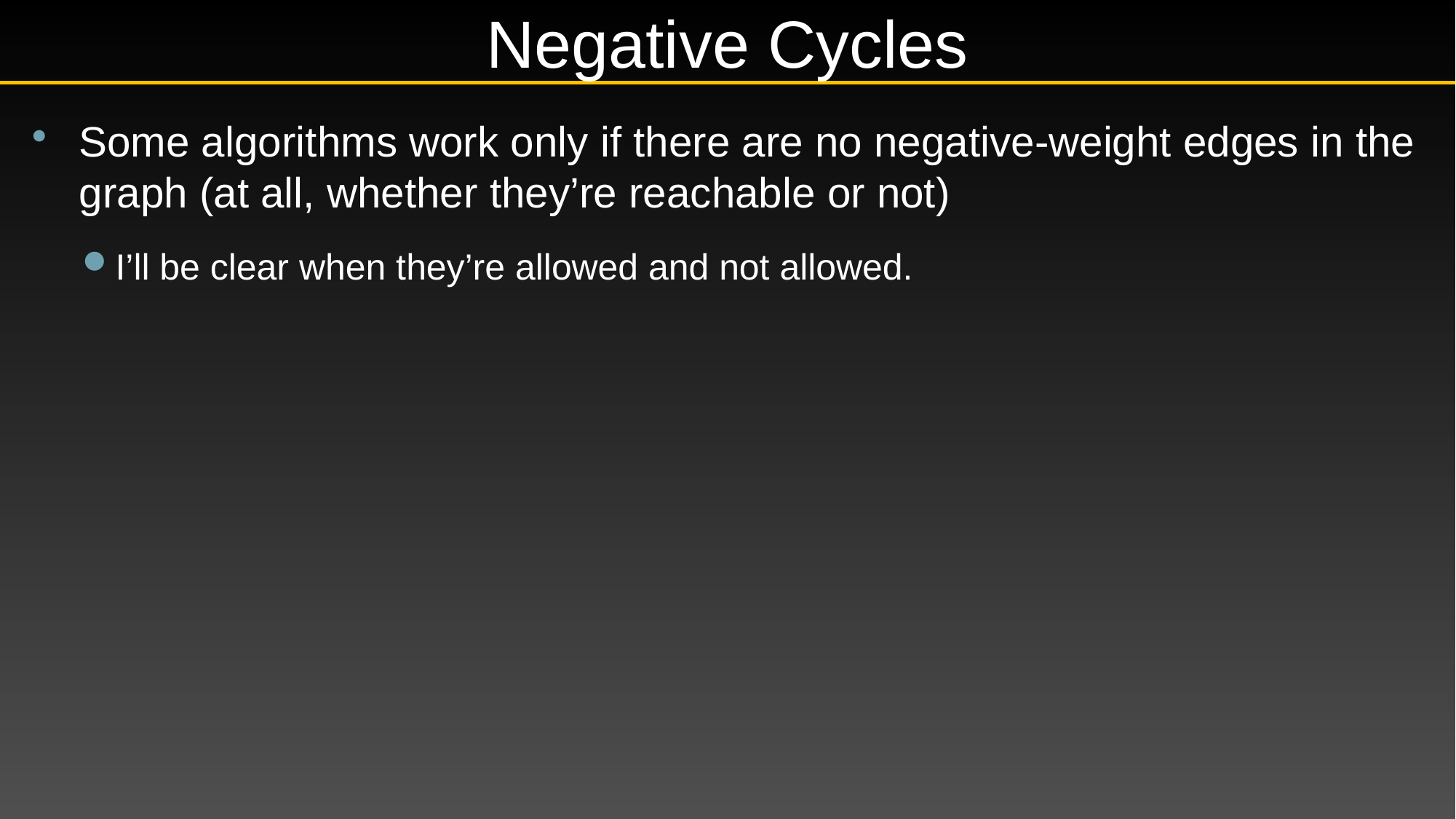

# Negative Cycles
Some algorithms work only if there are no negative-weight edges in the graph (at all, whether they’re reachable or not)
I’ll be clear when they’re allowed and not allowed.